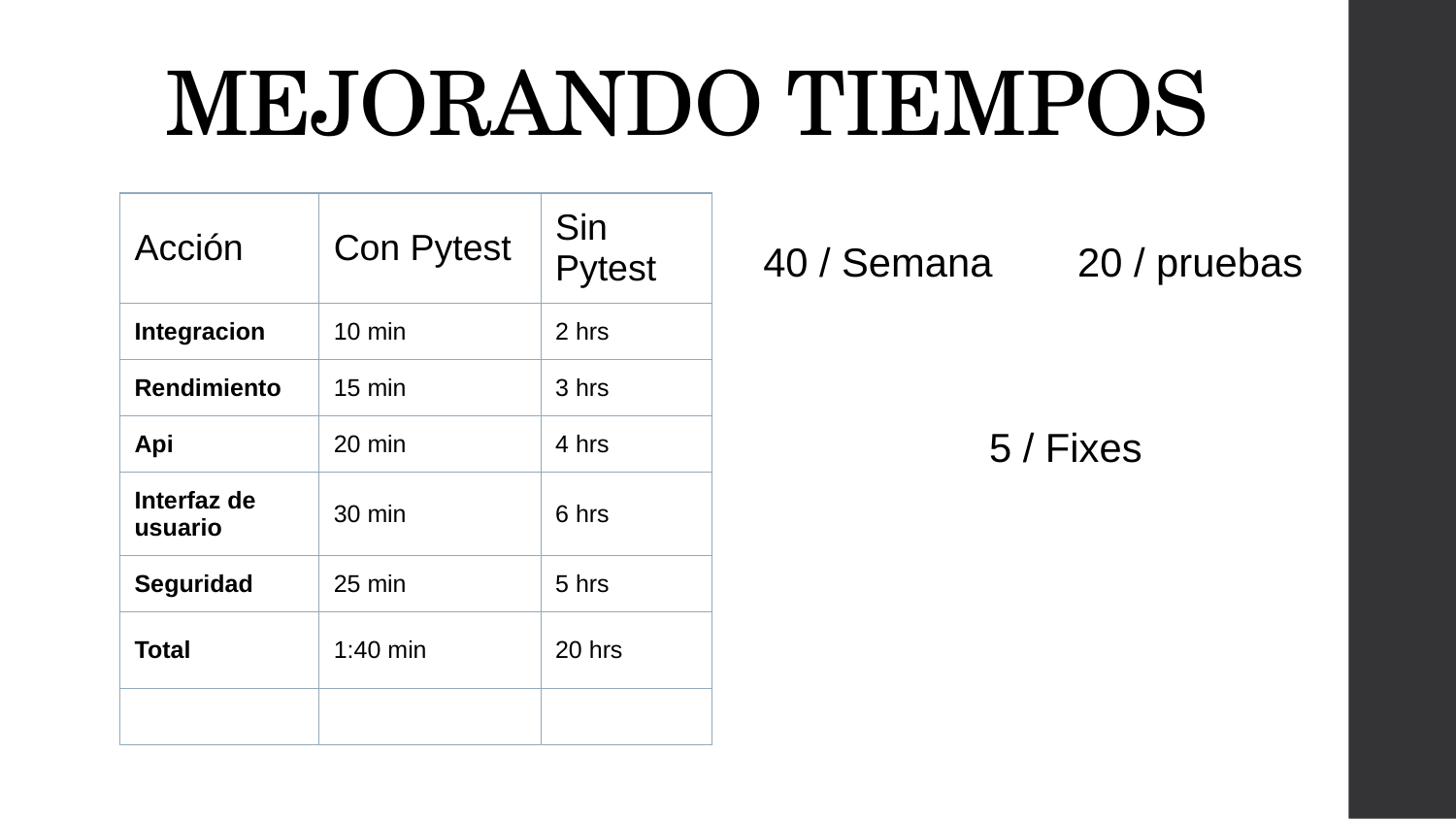

# MEJORANDO TIEMPOS
| Acción | Con Pytest | Sin Pytest |
| --- | --- | --- |
| Integracion | 10 min | 2 hrs |
| Rendimiento | 15 min | 3 hrs |
| Api | 20 min | 4 hrs |
| Interfaz de usuario | 30 min | 6 hrs |
| Seguridad | 25 min | 5 hrs |
| Total | 1:40 min | 20 hrs |
|  |  |  |
40 / Semana
20 / pruebas
5 / Fixes